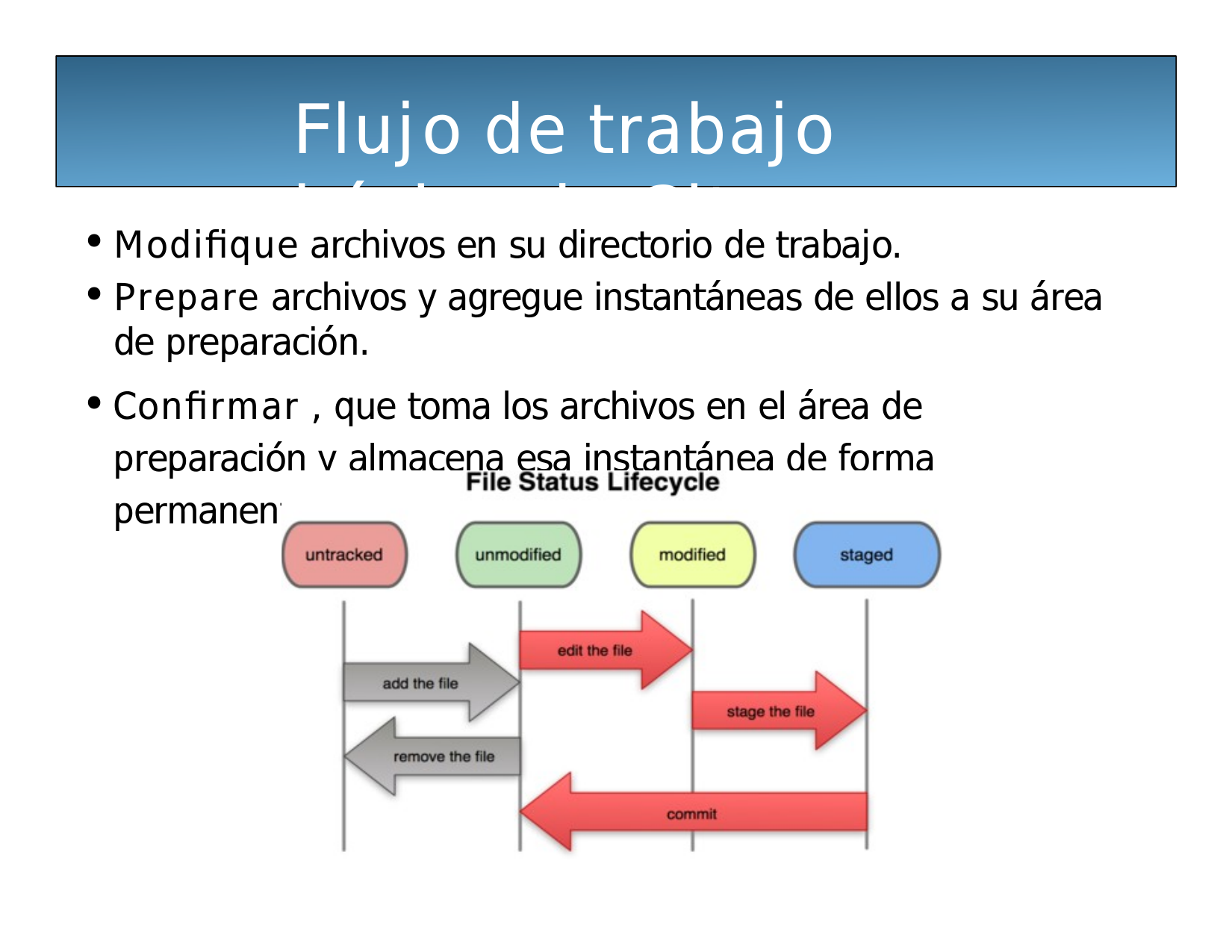

# Flujo de trabajo básico de Git
Modifique archivos en su directorio de trabajo.
Prepare archivos y agregue instantáneas de ellos a su área de preparación.
Confirmar , que toma los archivos en el área de preparación y almacena esa instantánea de forma permanente en su directorio Git.